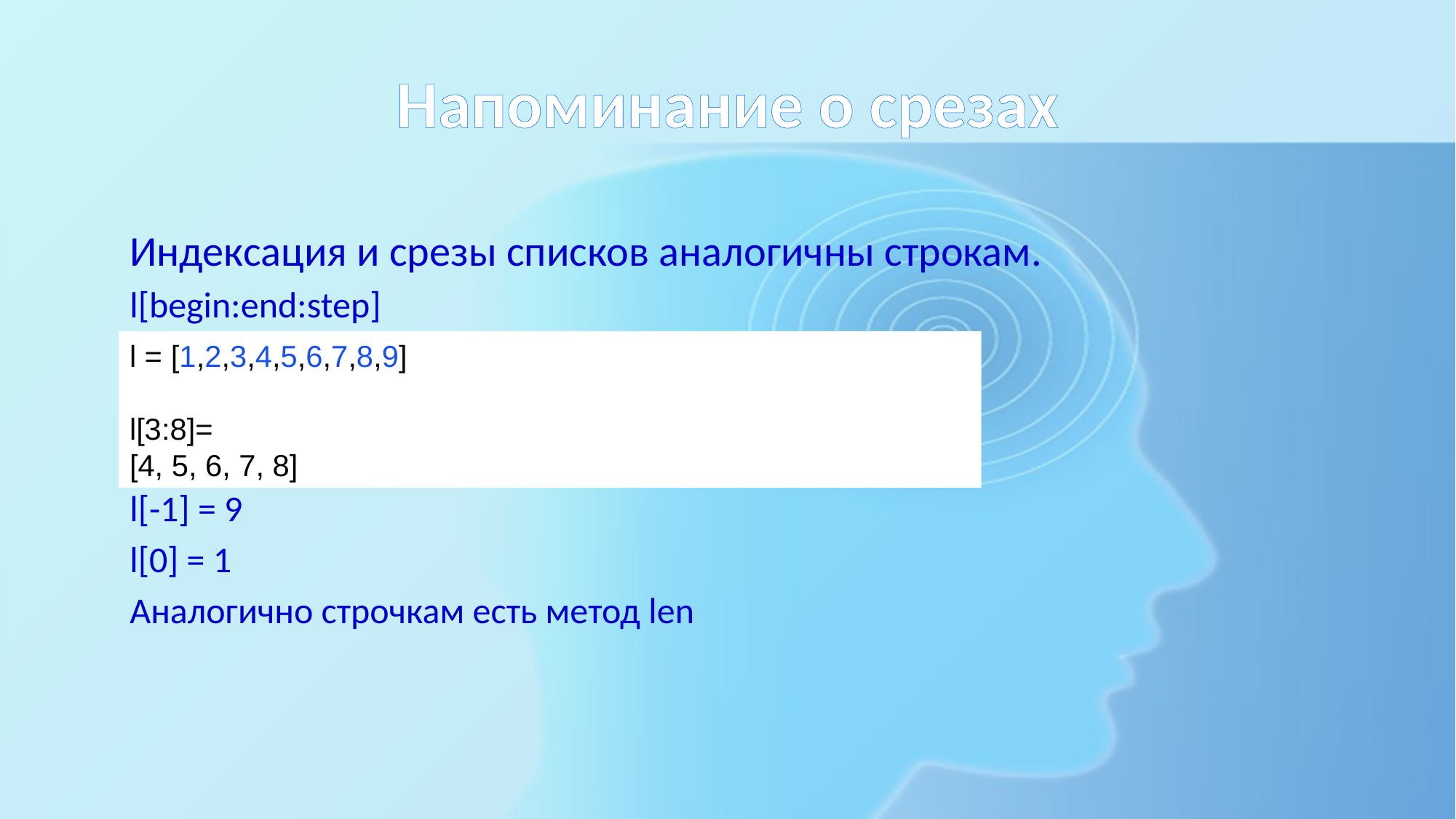

# Напоминание о срезах
Индексация и срезы списков аналогичны строкам.
l[begin:end:step]

l[-1] = 9
l[0] = 1
Аналогично строчкам есть метод len
l = [1,2,3,4,5,6,7,8,9]

l[3:8]=
[4, 5, 6, 7, 8]